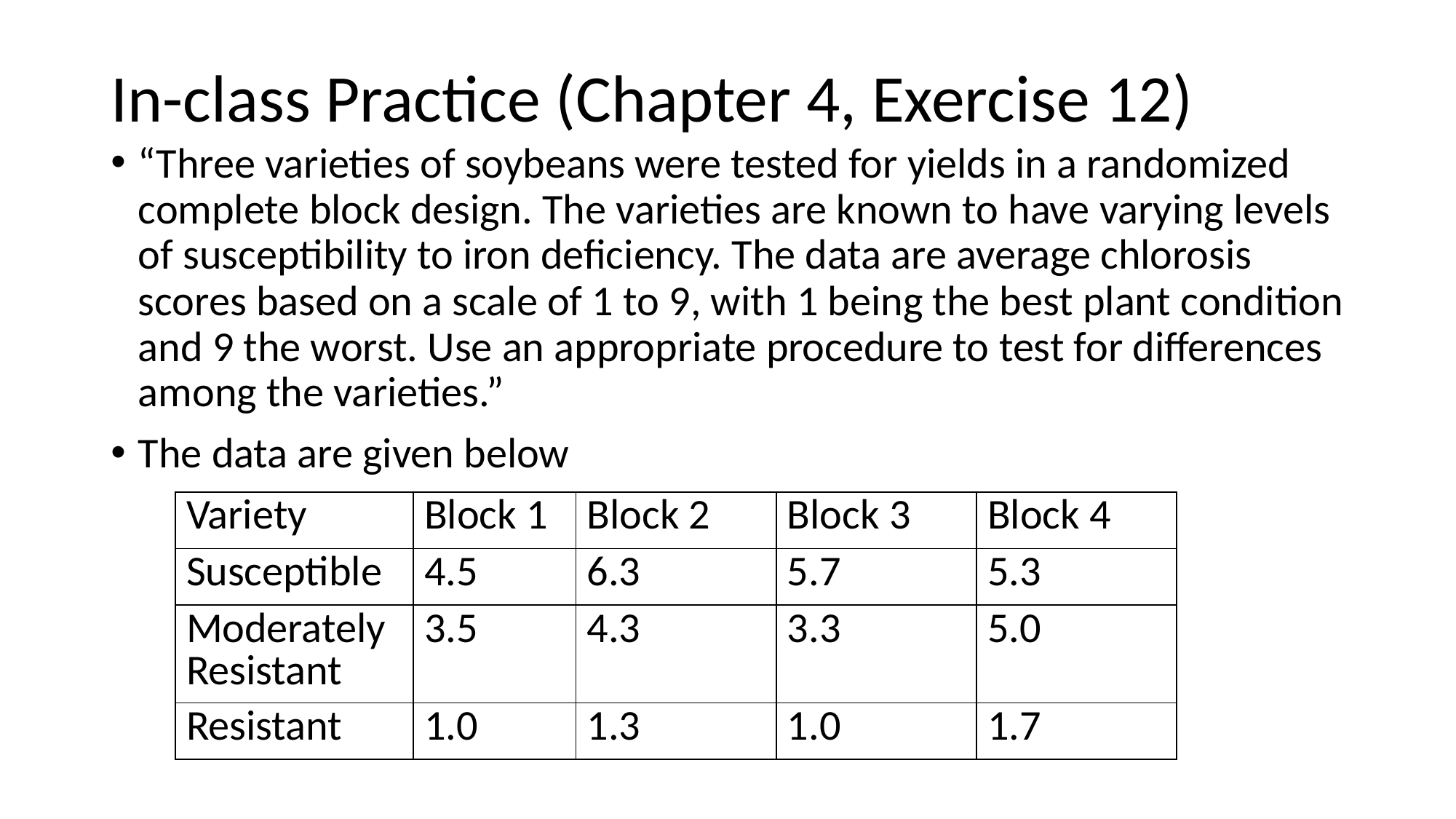

# In-class Practice (Chapter 4, Exercise 12)
“Three varieties of soybeans were tested for yields in a randomized complete block design. The varieties are known to have varying levels of susceptibility to iron deficiency. The data are average chlorosis scores based on a scale of 1 to 9, with 1 being the best plant condition and 9 the worst. Use an appropriate procedure to test for differences among the varieties.”
The data are given below
| Variety | Block 1 | Block 2 | Block 3 | Block 4 |
| --- | --- | --- | --- | --- |
| Susceptible | 4.5 | 6.3 | 5.7 | 5.3 |
| Moderately Resistant | 3.5 | 4.3 | 3.3 | 5.0 |
| Resistant | 1.0 | 1.3 | 1.0 | 1.7 |